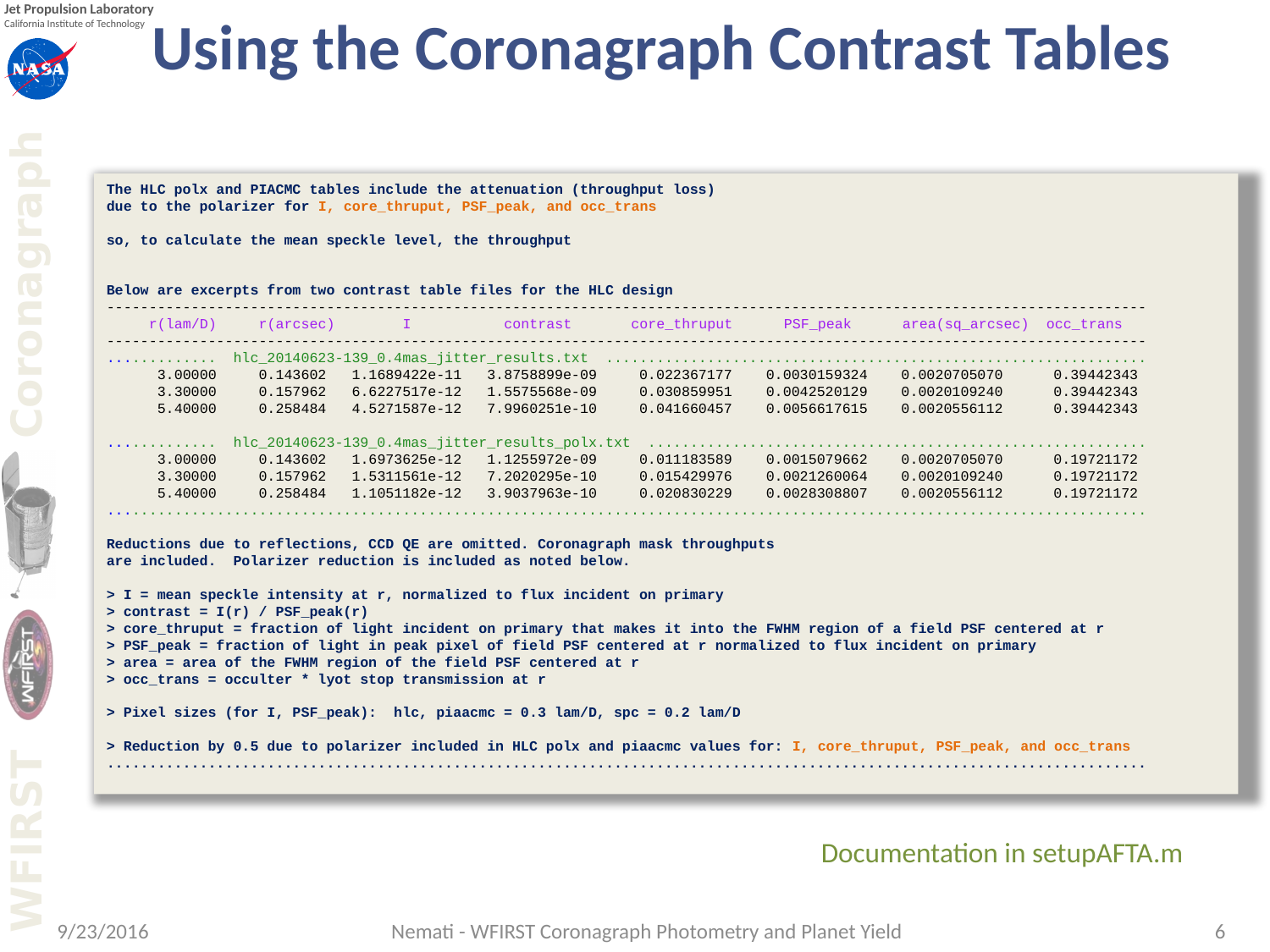

# Using the Coronagraph Contrast Tables
The HLC polx and PIACMC tables include the attenuation (throughput loss)
due to the polarizer for I, core_thruput, PSF_peak, and occ_trans

so, to calculate the mean speckle level, the throughput

Below are excerpts from two contrast table files for the HLC design
---------------------------------------------------------------------------------------------------------------------------
     r(lam/D)     r(arcsec)        I           contrast       core_thruput      PSF_peak      area(sq_arcsec)  occ_trans
---------------------------------------------------------------------------------------------------------------------------
.............  hlc_20140623-139_0.4mas_jitter_results.txt  ................................................................
      3.00000     0.143602   1.1689422e-11   3.8758899e-09     0.022367177    0.0030159324    0.0020705070      0.39442343
      3.30000     0.157962   6.6227517e-12   1.5575568e-09     0.030859951    0.0042520129    0.0020109240      0.39442343
      5.40000     0.258484   4.5271587e-12   7.9960251e-10     0.041660457    0.0056617615    0.0020556112      0.39442343

.............  hlc_20140623-139_0.4mas_jitter_results_polx.txt  ...........................................................
      3.00000     0.143602   1.6973625e-12   1.1255972e-09     0.011183589    0.0015079662    0.0020705070      0.19721172
      3.30000     0.157962   1.5311561e-12   7.2020295e-10     0.015429976    0.0021260064    0.0020109240      0.19721172
      5.40000     0.258484   1.1051182e-12   3.9037963e-10     0.020830229    0.0028308807    0.0020556112      0.19721172
...........................................................................................................................

Reductions due to reflections, CCD QE are omitted. Coronagraph mask throughputs
are included.  Polarizer reduction is included as noted below.

> I = mean speckle intensity at r, normalized to flux incident on primary
> contrast = I(r) / PSF_peak(r)
> core_thruput = fraction of light incident on primary that makes it into the FWHM region of a field PSF centered at r
> PSF_peak = fraction of light in peak pixel of field PSF centered at r normalized to flux incident on primary
> area = area of the FWHM region of the field PSF centered at r
> occ_trans = occulter * lyot stop transmission at r

> Pixel sizes (for I, PSF_peak):  hlc, piaacmc = 0.3 lam/D, spc = 0.2 lam/D

> Reduction by 0.5 due to polarizer included in HLC polx and piaacmc values for: I, core_thruput, PSF_peak, and occ_trans
...........................................................................................................................

Documentation in setupAFTA.m
9/23/2016
Nemati - WFIRST Coronagraph Photometry and Planet Yield
6